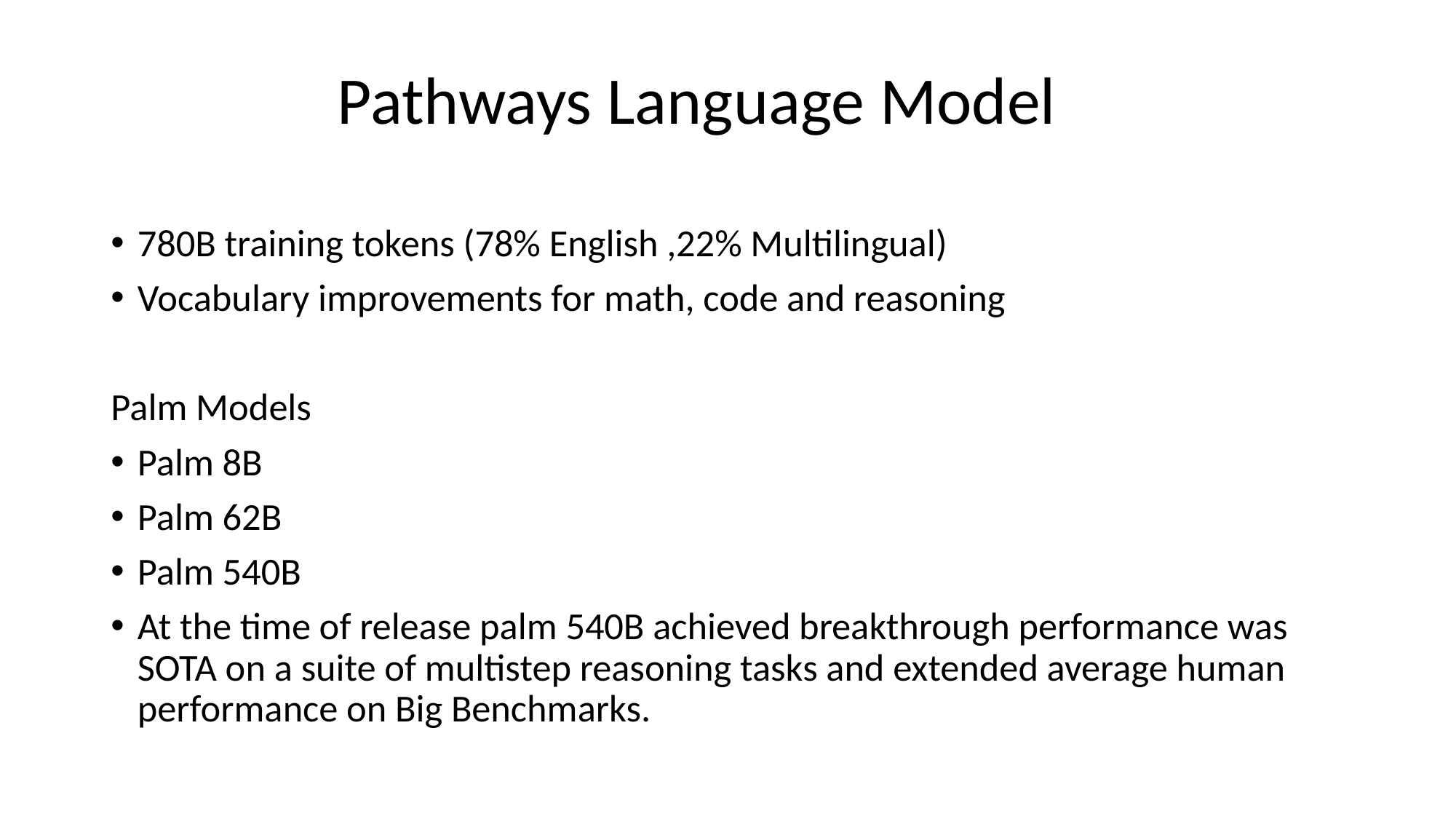

# Pathways Language Model
780B training tokens (78% English ,22% Multilingual)
Vocabulary improvements for math, code and reasoning

Palm Models
Palm 8B
Palm 62B
Palm 540B
At the time of release palm 540B achieved breakthrough performance was SOTA on a suite of multistep reasoning tasks and extended average human performance on Big Benchmarks.